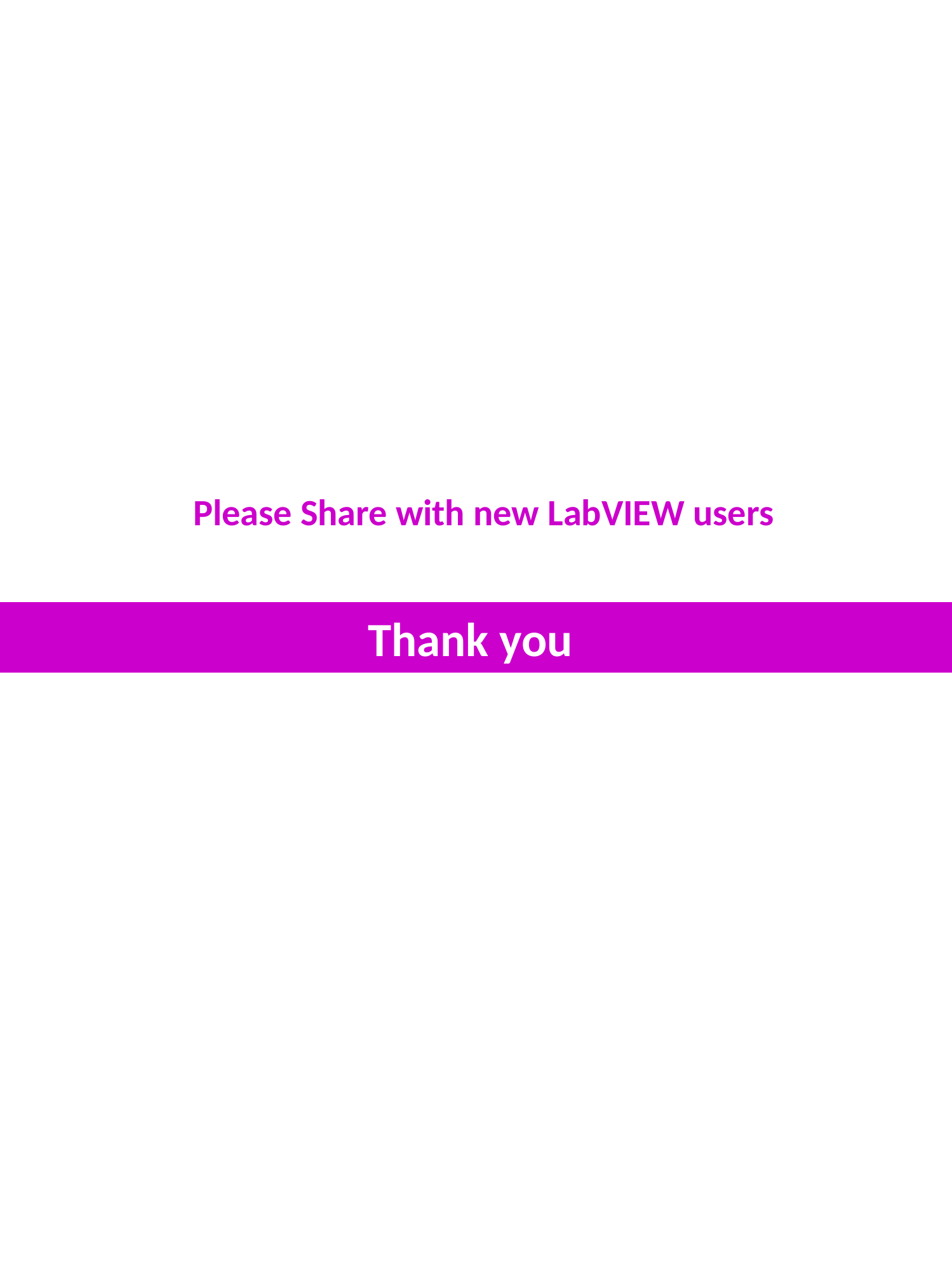

Please Share with new LabVIEW users
Thank you